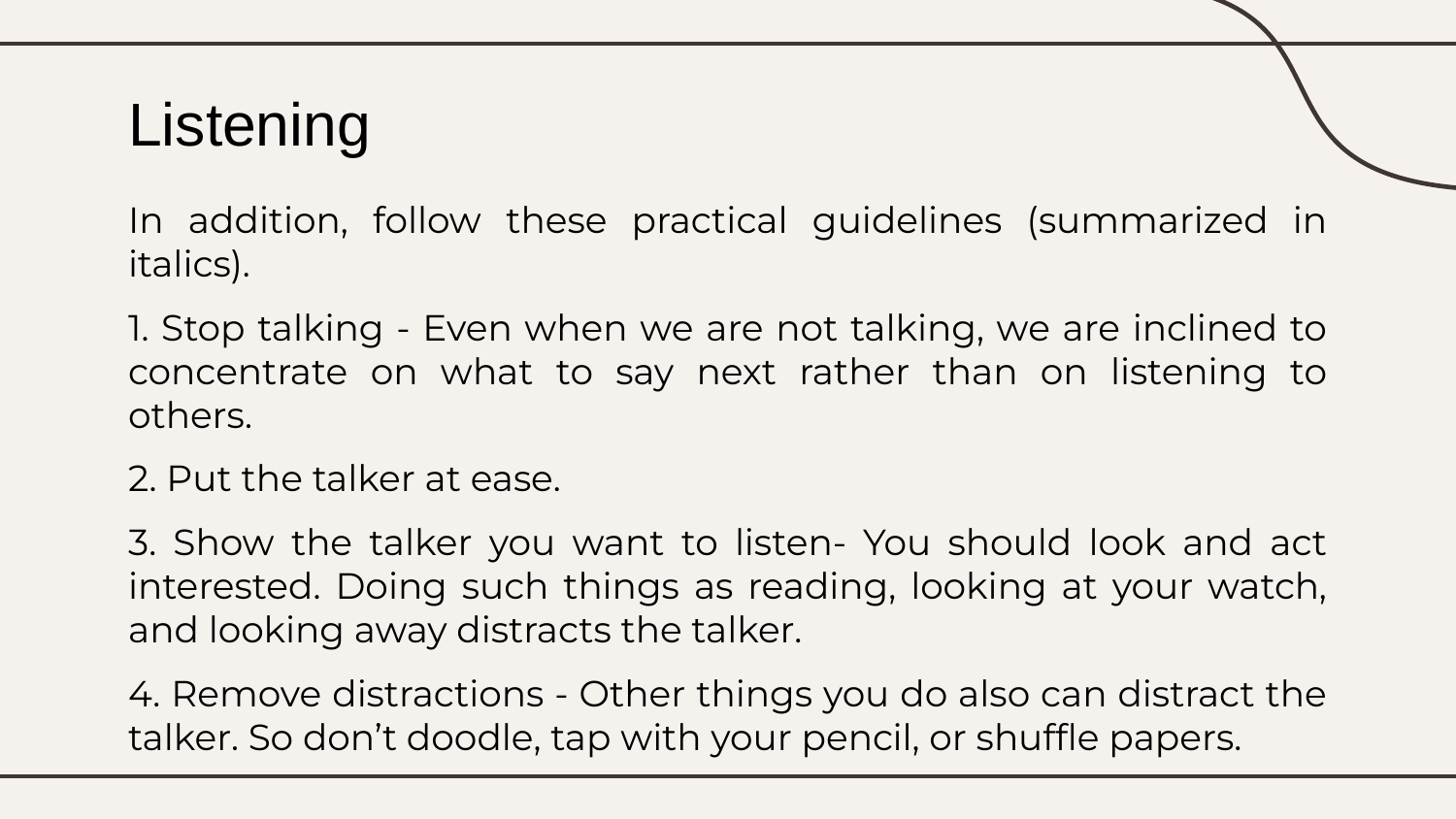

# Listening
In addition, follow these practical guidelines (summarized in italics).
1. Stop talking - Even when we are not talking, we are inclined to concentrate on what to say next rather than on listening to others.
2. Put the talker at ease.
3. Show the talker you want to listen- You should look and act interested. Doing such things as reading, looking at your watch, and looking away distracts the talker.
4. Remove distractions - Other things you do also can distract the talker. So don’t doodle, tap with your pencil, or shuffle papers.